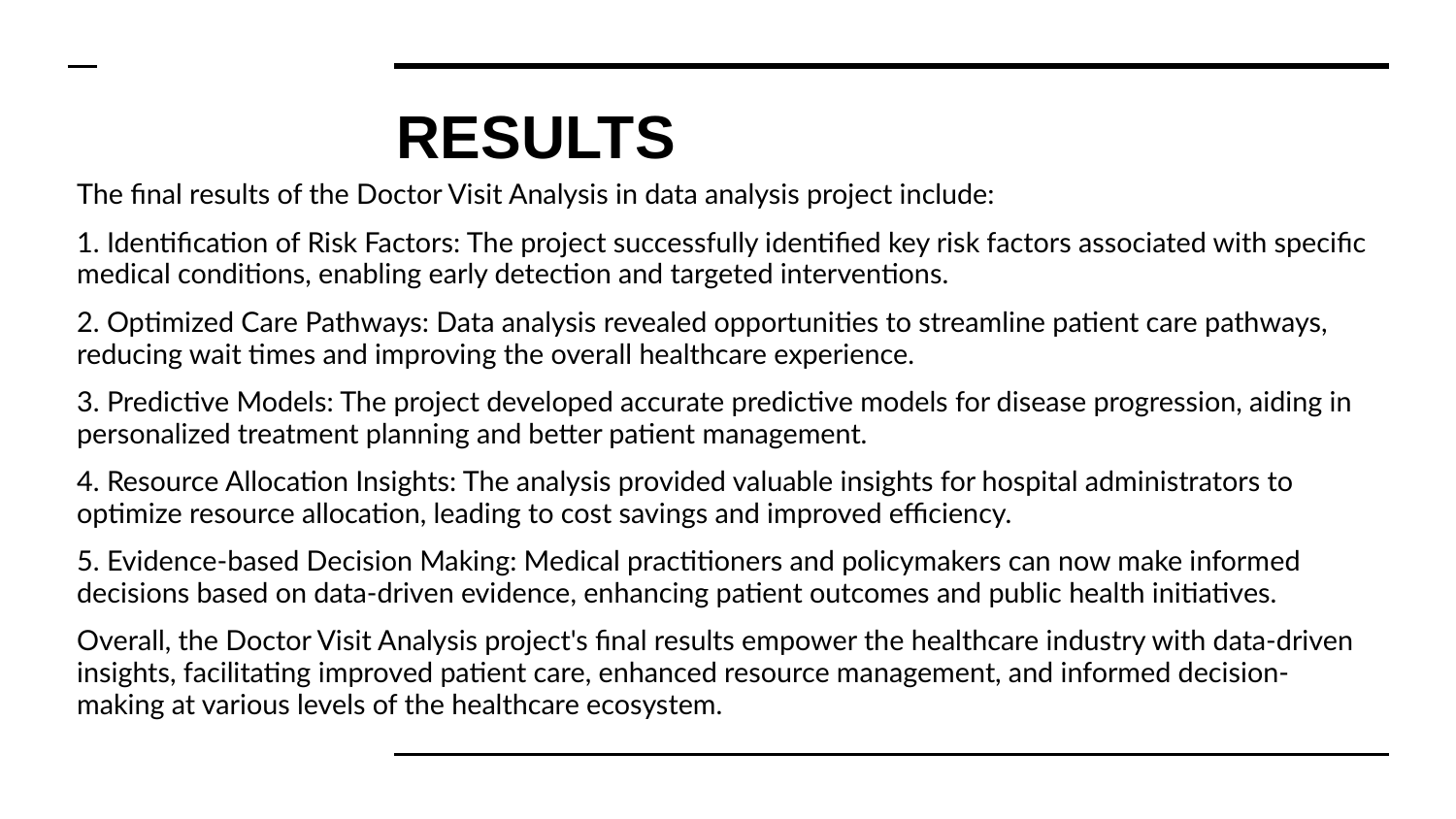

# RESULTS
The final results of the Doctor Visit Analysis in data analysis project include:
1. Identification of Risk Factors: The project successfully identified key risk factors associated with specific medical conditions, enabling early detection and targeted interventions.
2. Optimized Care Pathways: Data analysis revealed opportunities to streamline patient care pathways, reducing wait times and improving the overall healthcare experience.
3. Predictive Models: The project developed accurate predictive models for disease progression, aiding in personalized treatment planning and better patient management.
4. Resource Allocation Insights: The analysis provided valuable insights for hospital administrators to optimize resource allocation, leading to cost savings and improved efficiency.
5. Evidence-based Decision Making: Medical practitioners and policymakers can now make informed decisions based on data-driven evidence, enhancing patient outcomes and public health initiatives.
Overall, the Doctor Visit Analysis project's final results empower the healthcare industry with data-driven insights, facilitating improved patient care, enhanced resource management, and informed decision-making at various levels of the healthcare ecosystem.